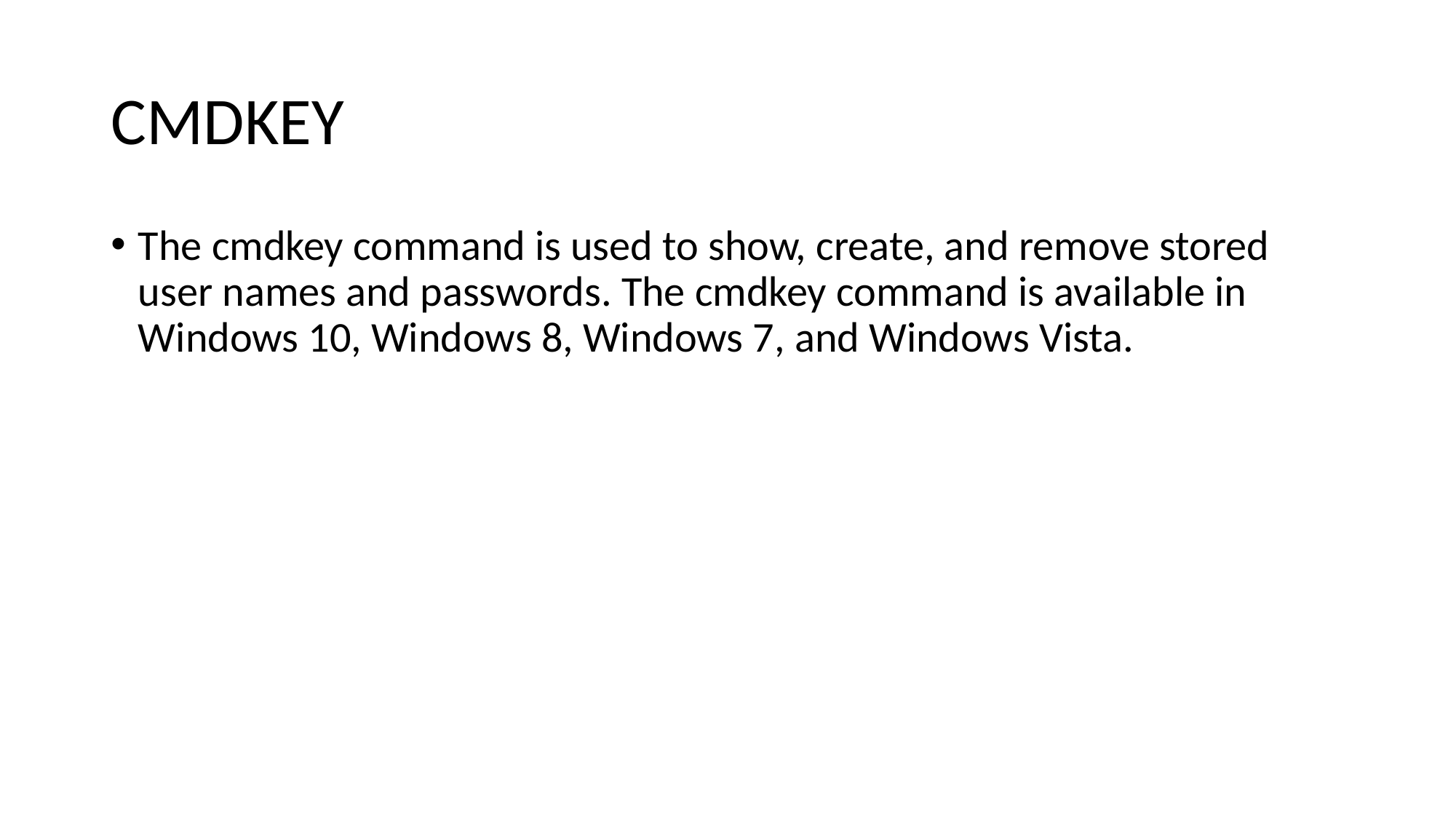

# CMDKEY
The cmdkey command is used to show, create, and remove stored user names and passwords. The cmdkey command is available in Windows 10, Windows 8, Windows 7, and Windows Vista.